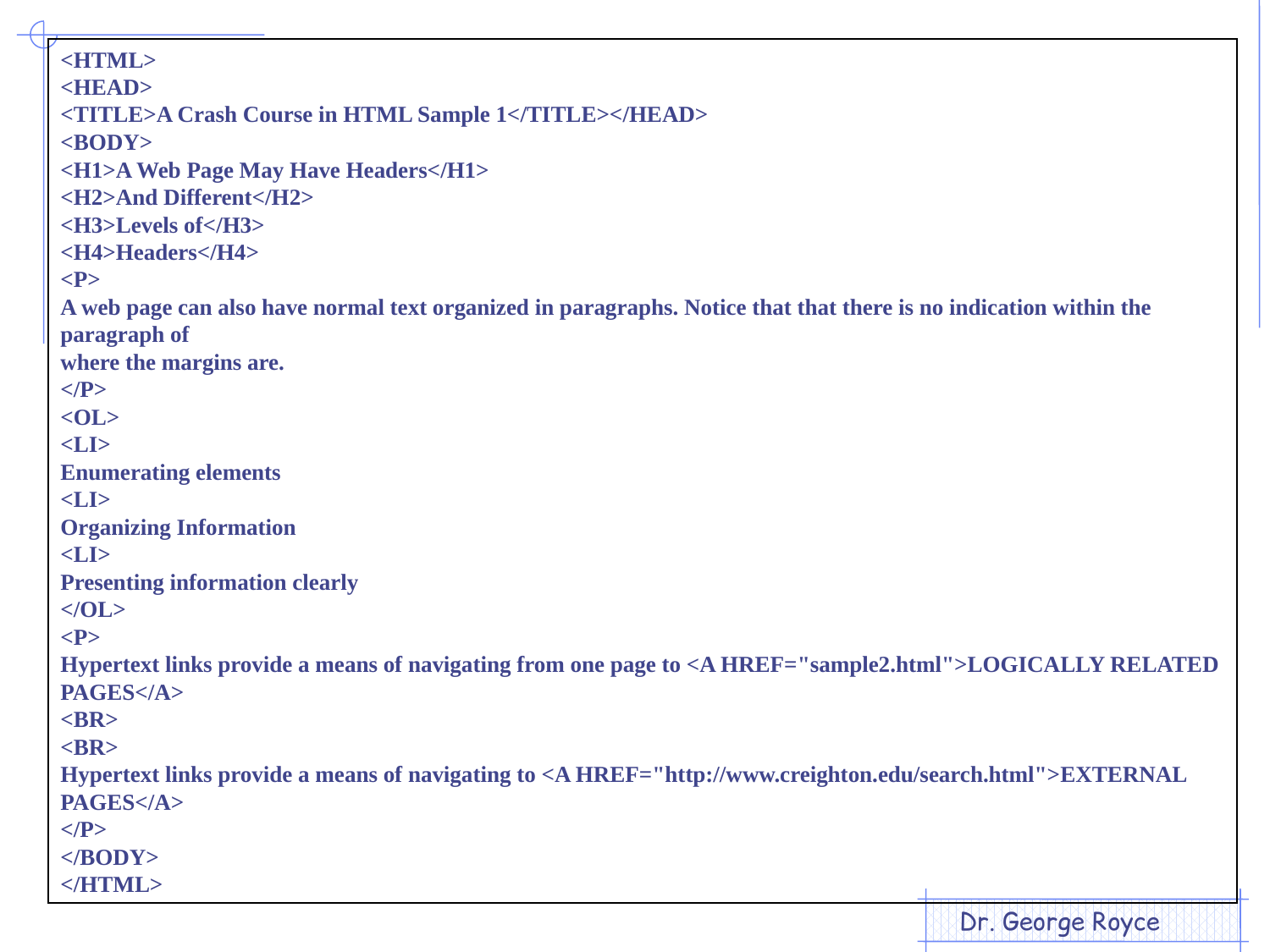

<HTML>
<HEAD>
<TITLE>A Crash Course in HTML Sample 1</TITLE></HEAD>
<BODY>
<H1>A Web Page May Have Headers</H1>
<H2>And Different</H2>
<H3>Levels of</H3>
<H4>Headers</H4>
<P>
A web page can also have normal text organized in paragraphs. Notice that that there is no indication within the paragraph of
where the margins are.
</P>
<OL>
<LI>
Enumerating elements
<LI>
Organizing Information
<LI>
Presenting information clearly
</OL>
<P>
Hypertext links provide a means of navigating from one page to <A HREF="sample2.html">LOGICALLY RELATED PAGES</A>
<BR>
<BR>
Hypertext links provide a means of navigating to <A HREF="http://www.creighton.edu/search.html">EXTERNAL PAGES</A>
</P>
</BODY>
</HTML>
Dr. George Royce